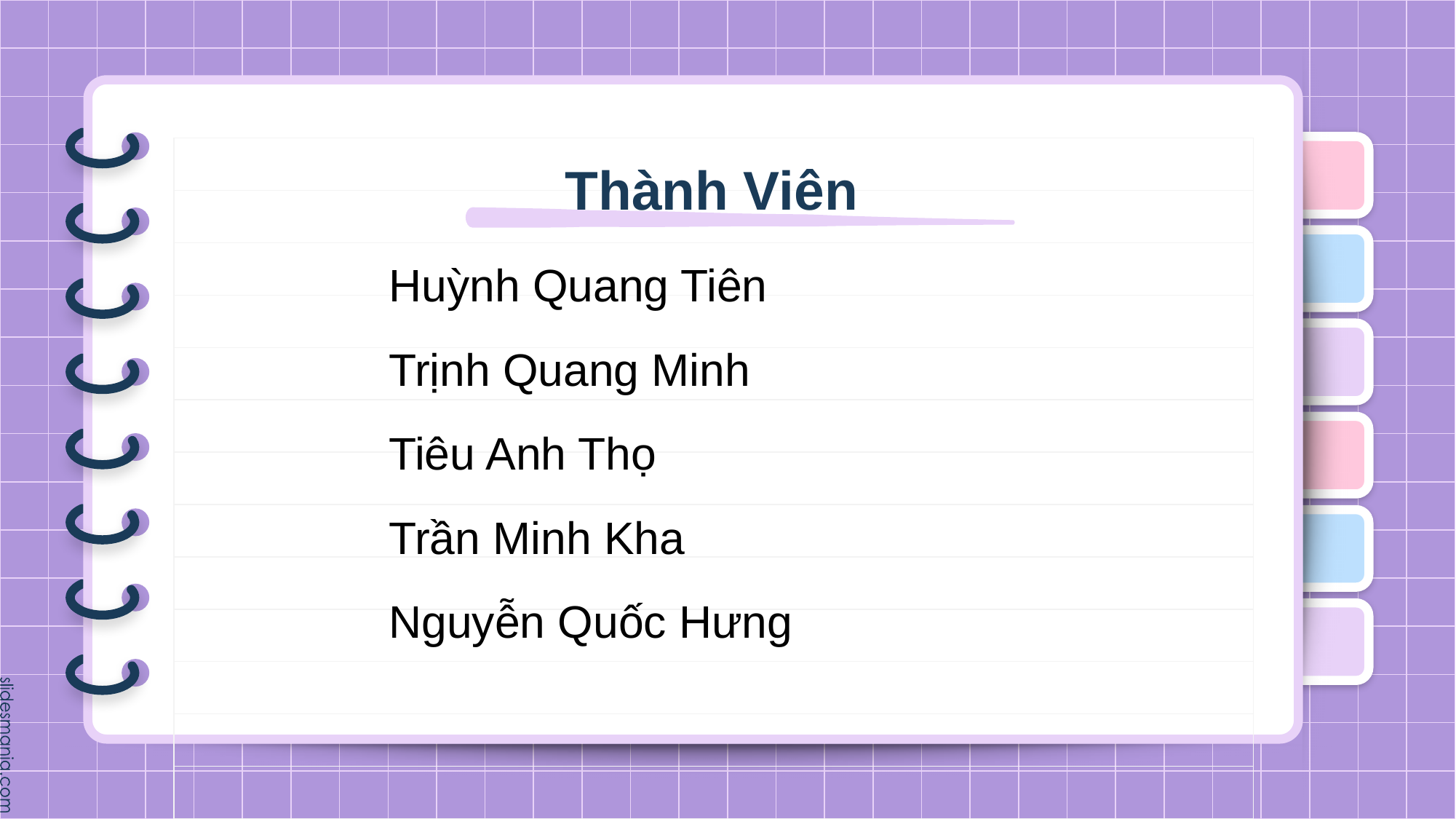

# Thành Viên

Huỳnh Quang Tiên
Trịnh Quang Minh
Tiêu Anh Thọ
Trần Minh Kha
Nguyễn Quốc Hưng